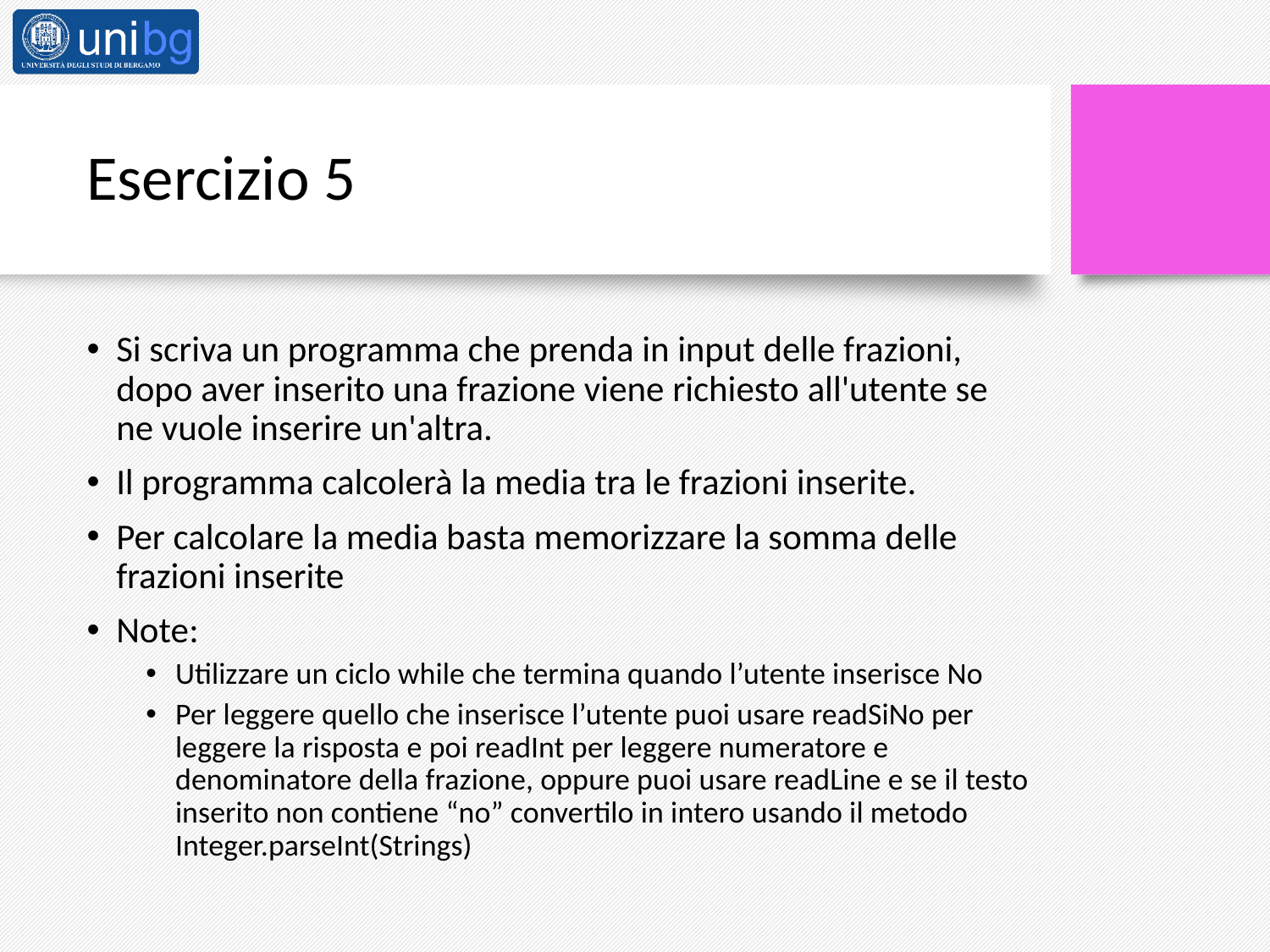

# Esercizio 5
Si scriva un programma che prenda in input delle frazioni, dopo aver inserito una frazione viene richiesto all'utente se ne vuole inserire un'altra.
Il programma calcolerà la media tra le frazioni inserite.
Per calcolare la media basta memorizzare la somma delle frazioni inserite
Note:
Utilizzare un ciclo while che termina quando l’utente inserisce No
Per leggere quello che inserisce l’utente puoi usare readSiNo per leggere la risposta e poi readInt per leggere numeratore e denominatore della frazione, oppure puoi usare readLine e se il testo inserito non contiene “no” convertilo in intero usando il metodo Integer.parseInt(Strings)